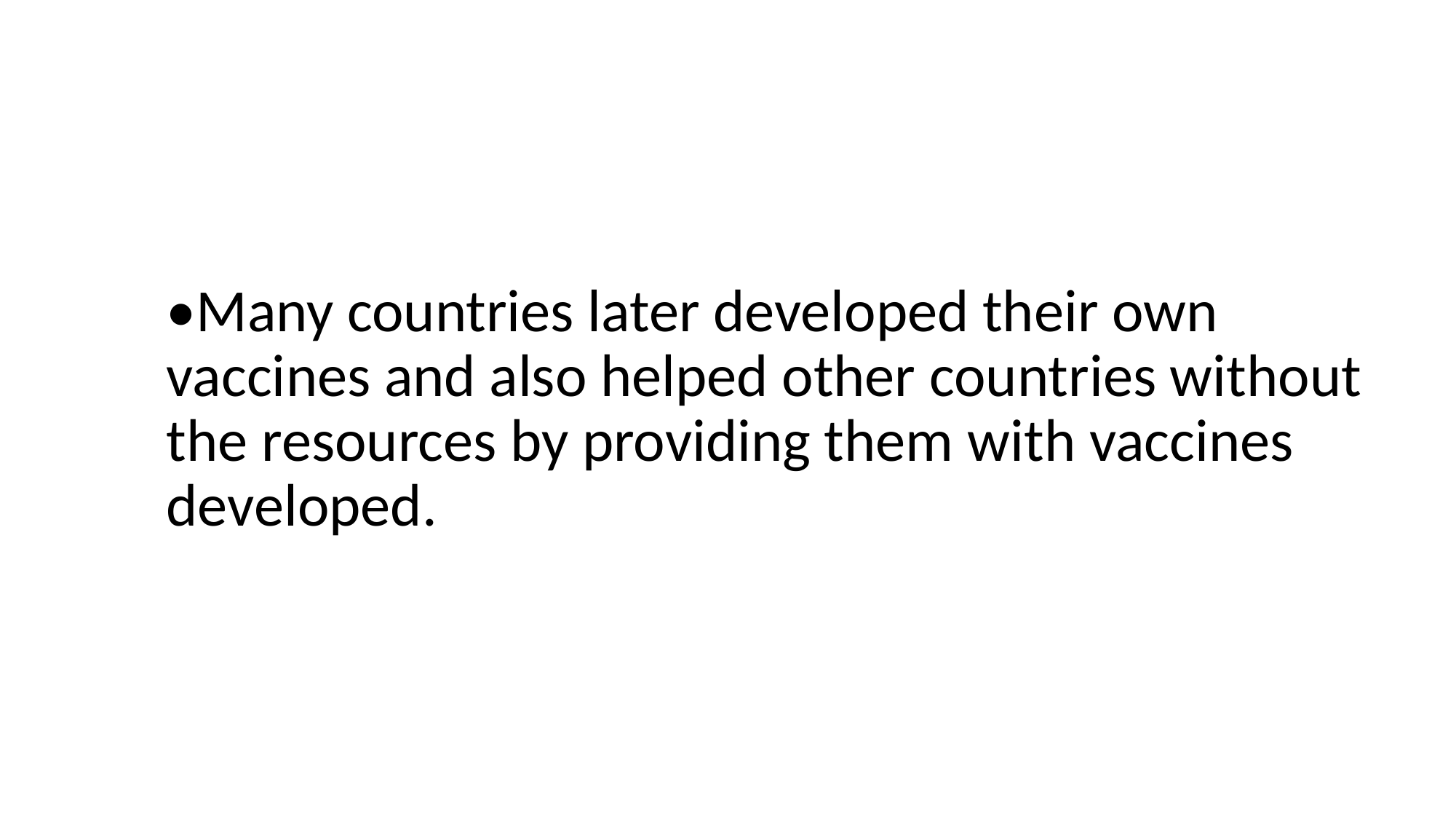

# •Many countries later developed their own vaccines and also helped other countries without the resources by providing them with vaccines developed.